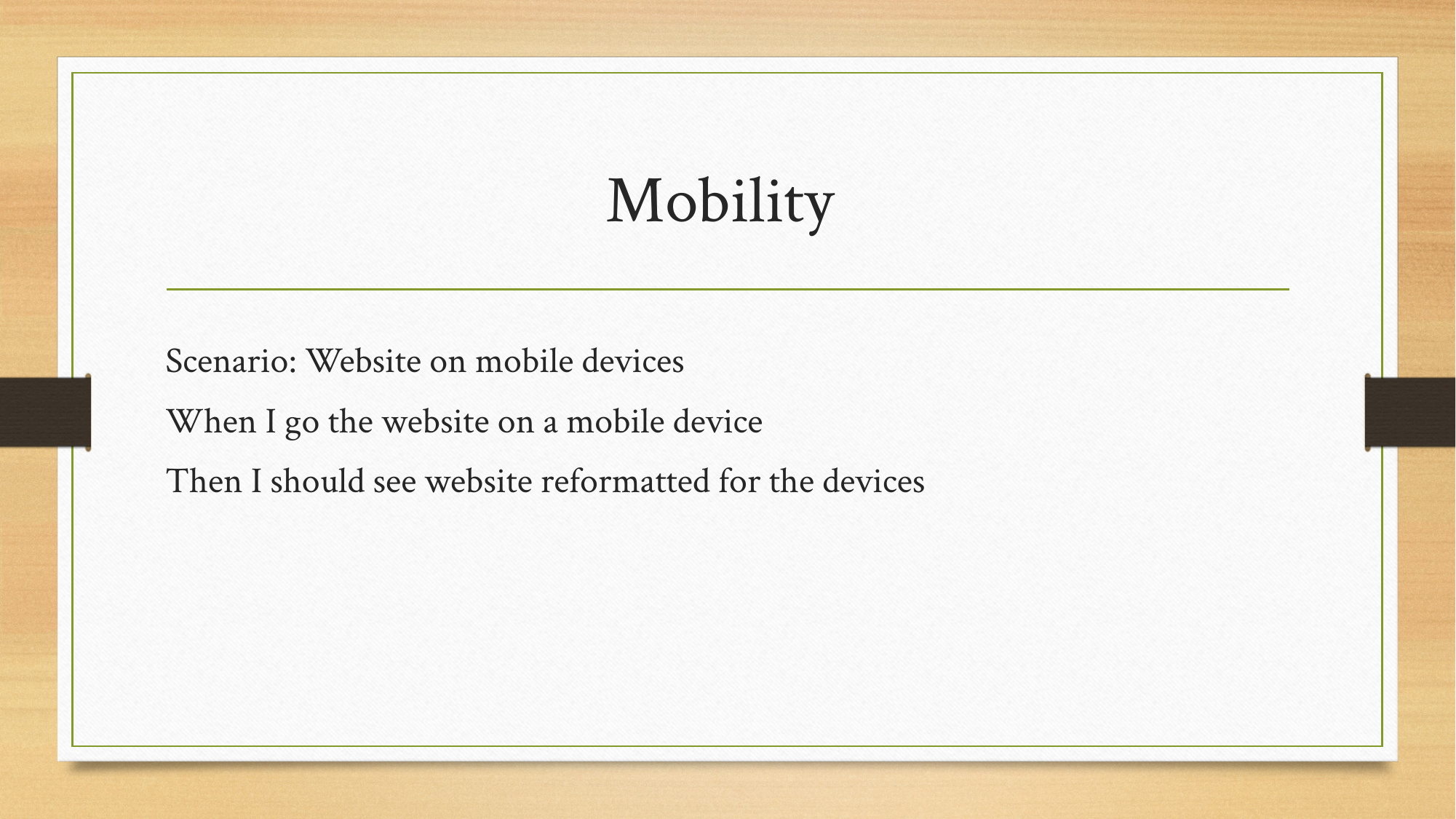

# Mobility
Scenario: Website on mobile devices
When I go the website on a mobile device
Then I should see website reformatted for the devices